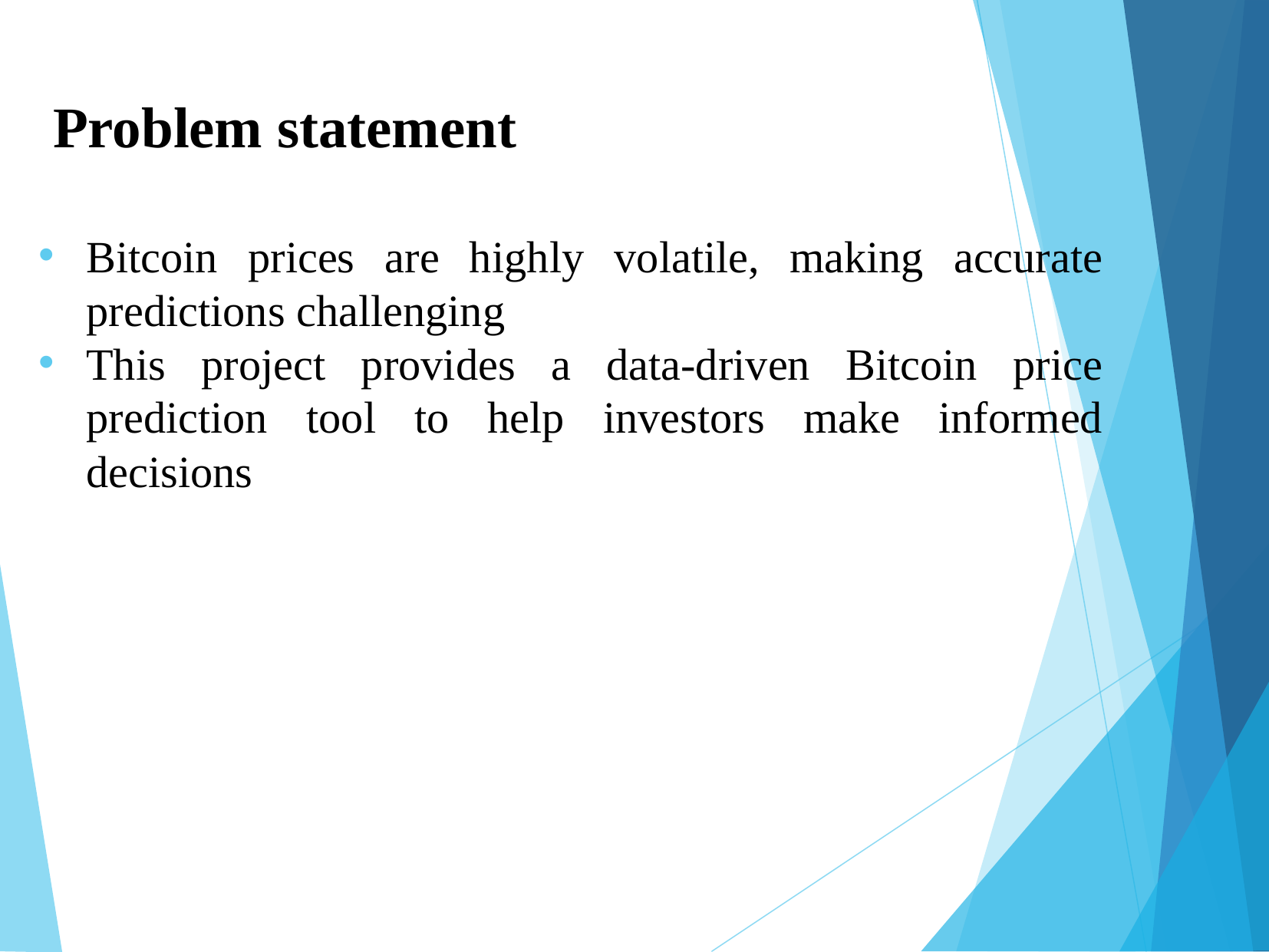

# Problem statement
Bitcoin prices are highly volatile, making accurate predictions challenging
This project provides a data-driven Bitcoin price prediction tool to help investors make informed decisions